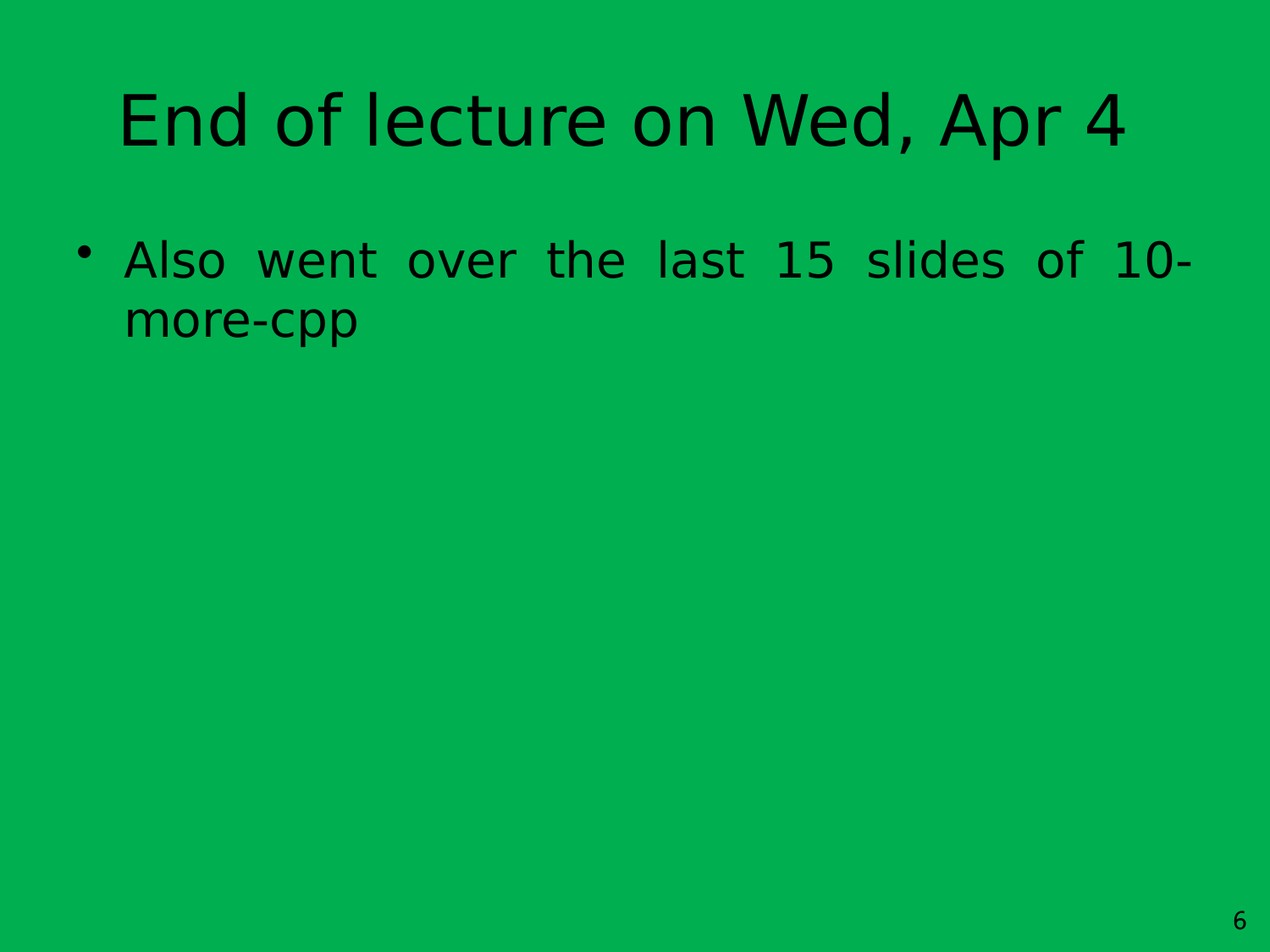

# End of lecture on Wed, Apr 4
Also went over the last 15 slides of 10-more-cpp